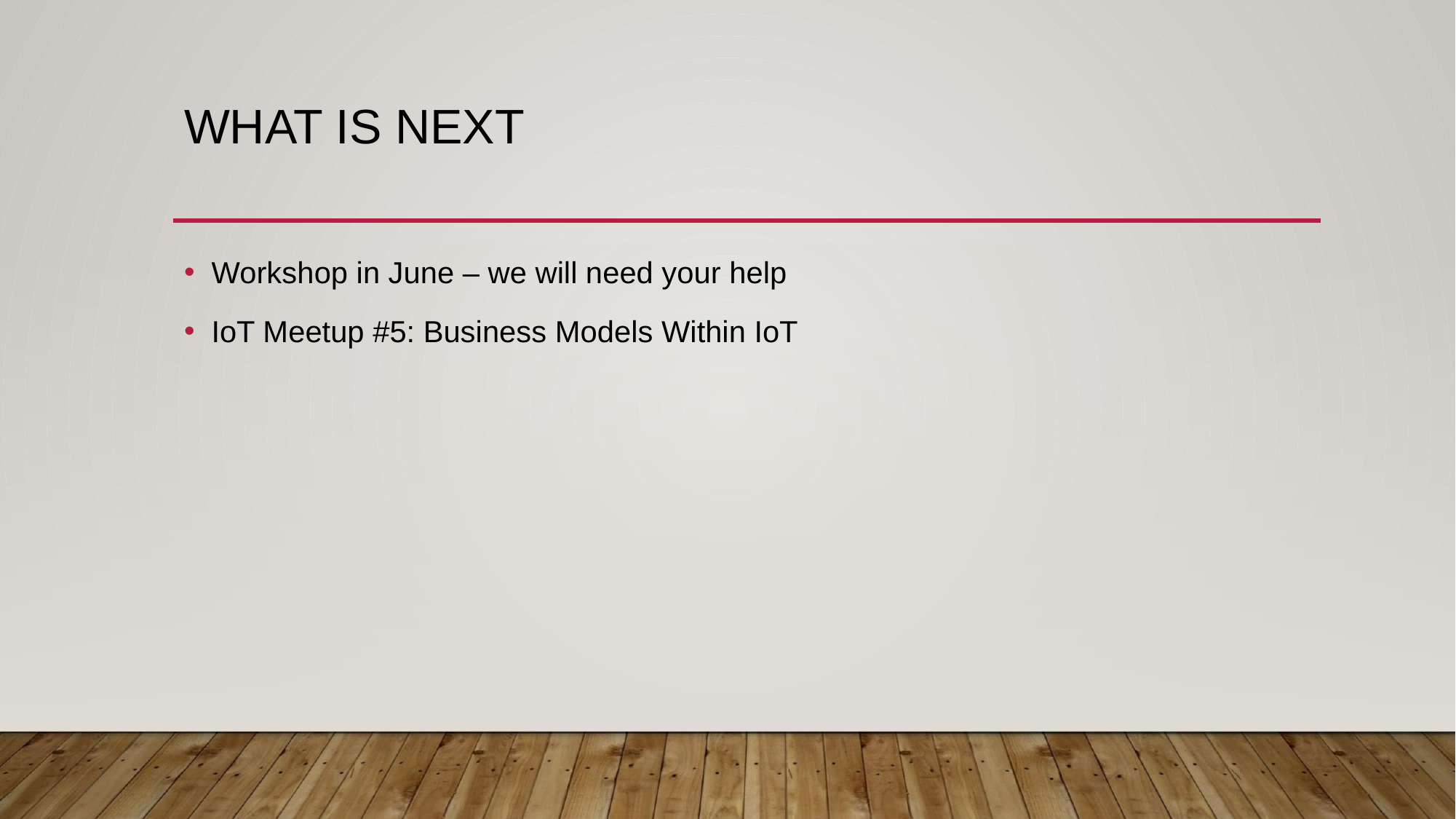

# WHAT IS NEXT
Workshop in June – we will need your help
IoT Meetup #5: Business Models Within IoT